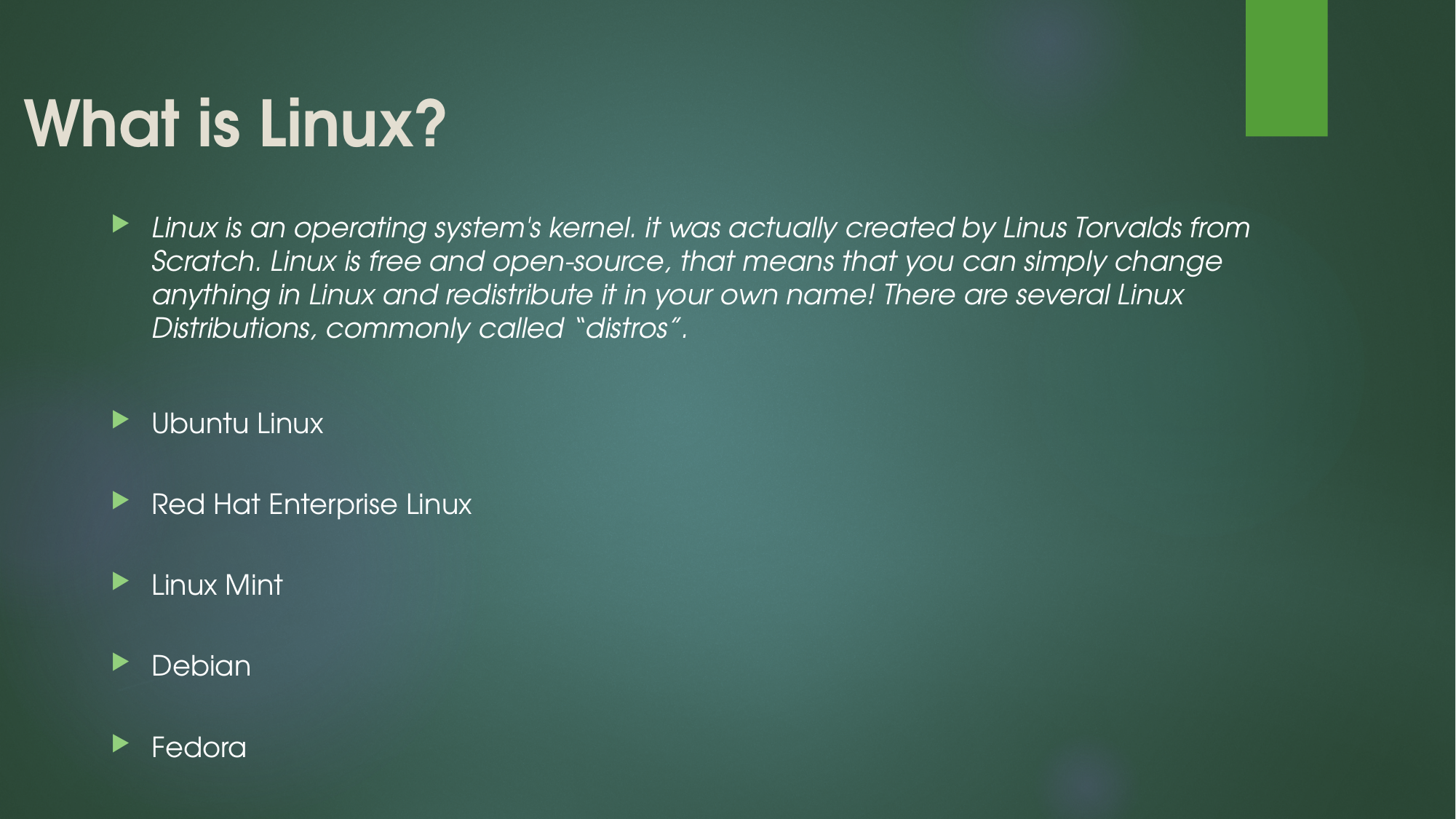

# What is Linux?

Linux is an operating system's kernel. it was actually created by Linus Torvalds from Scratch. Linux is free and open-source, that means that you can simply change anything in Linux and redistribute it in your own name! There are several Linux Distributions, commonly called “distros”.

Ubuntu Linux
Red Hat Enterprise Linux
Linux Mint
Debian
Fedora